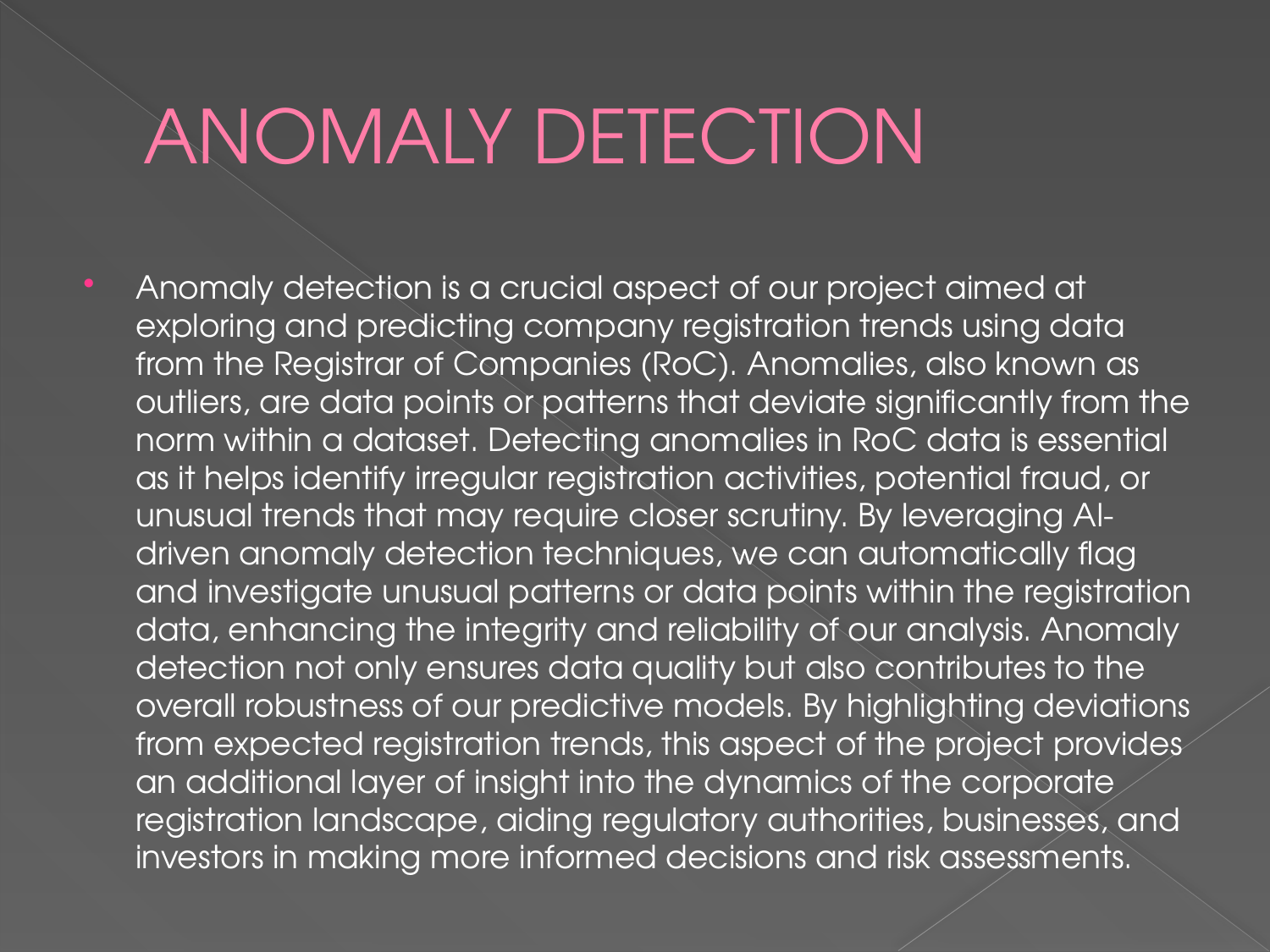

# ANOMALY DETECTION
Anomaly detection is a crucial aspect of our project aimed at exploring and predicting company registration trends using data from the Registrar of Companies (RoC). Anomalies, also known as outliers, are data points or patterns that deviate significantly from the norm within a dataset. Detecting anomalies in RoC data is essential as it helps identify irregular registration activities, potential fraud, or unusual trends that may require closer scrutiny. By leveraging AI-driven anomaly detection techniques, we can automatically flag and investigate unusual patterns or data points within the registration data, enhancing the integrity and reliability of our analysis. Anomaly detection not only ensures data quality but also contributes to the overall robustness of our predictive models. By highlighting deviations from expected registration trends, this aspect of the project provides an additional layer of insight into the dynamics of the corporate registration landscape, aiding regulatory authorities, businesses, and investors in making more informed decisions and risk assessments.